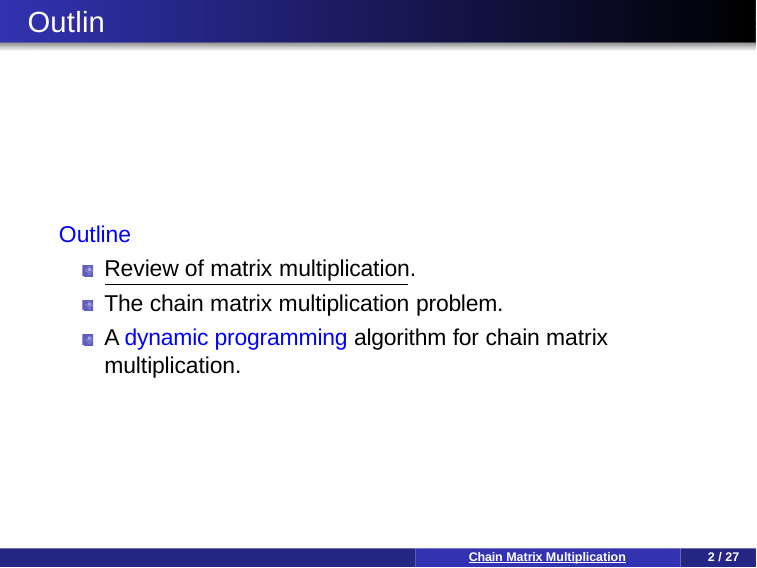

# Outline
Outline
Review of matrix multiplication.
The chain matrix multiplication problem.
A dynamic programming algorithm for chain matrix  multiplication.

Chain Matrix Multiplication
2 / 27